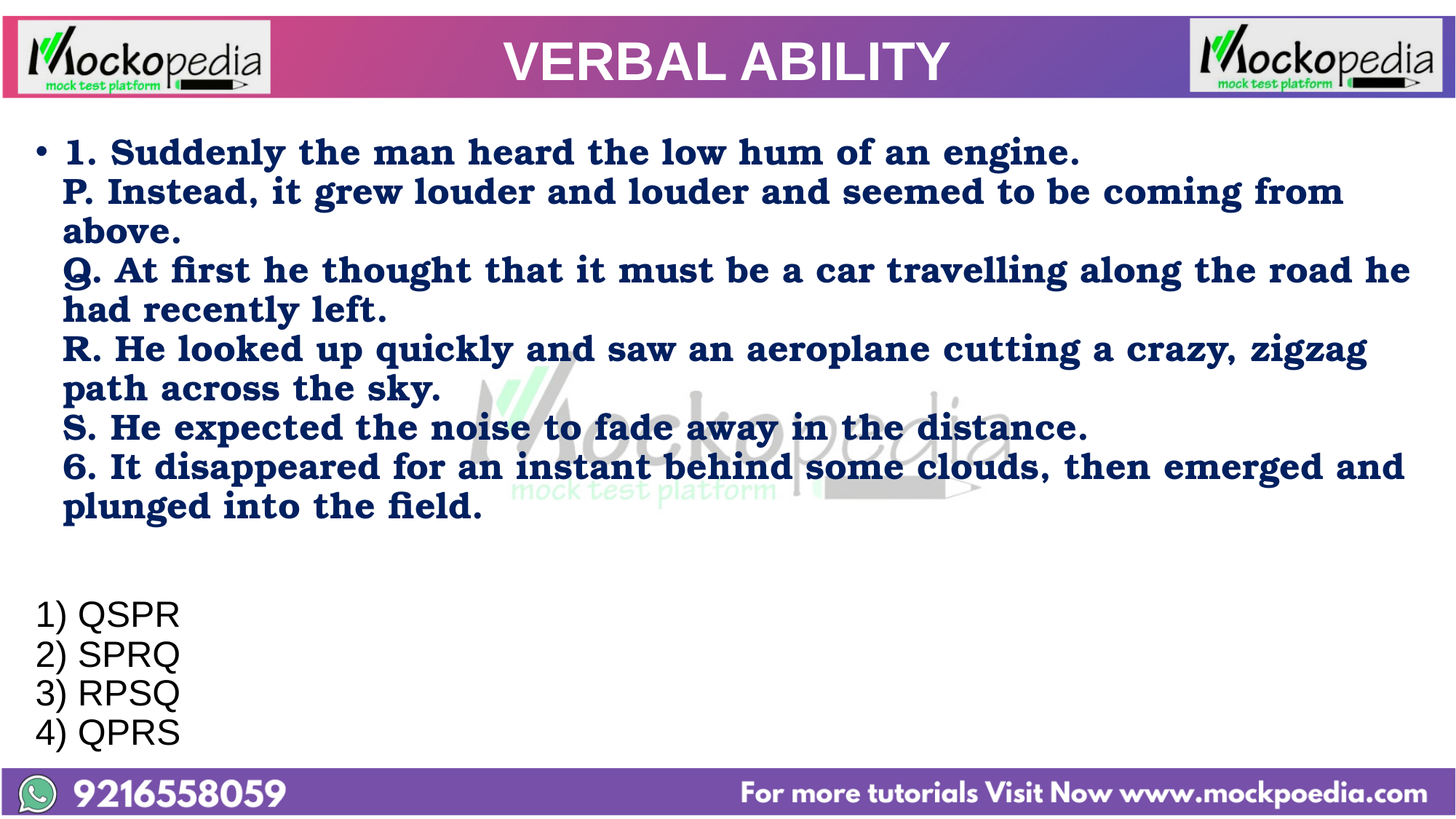

# VERBAL ABILITY
1. Suddenly the man heard the low hum of an engine.
P. Instead, it grew louder and louder and seemed to be coming from above.
Q. At first he thought that it must be a car travelling along the road he had recently left.
R. He looked up quickly and saw an aeroplane cutting a crazy, zigzag path across the sky.
S. He expected the noise to fade away in the distance.
6. It disappeared for an instant behind some clouds, then emerged and plunged into the field.

1) QSPR
2) SPRQ
3) RPSQ
4) QPRS